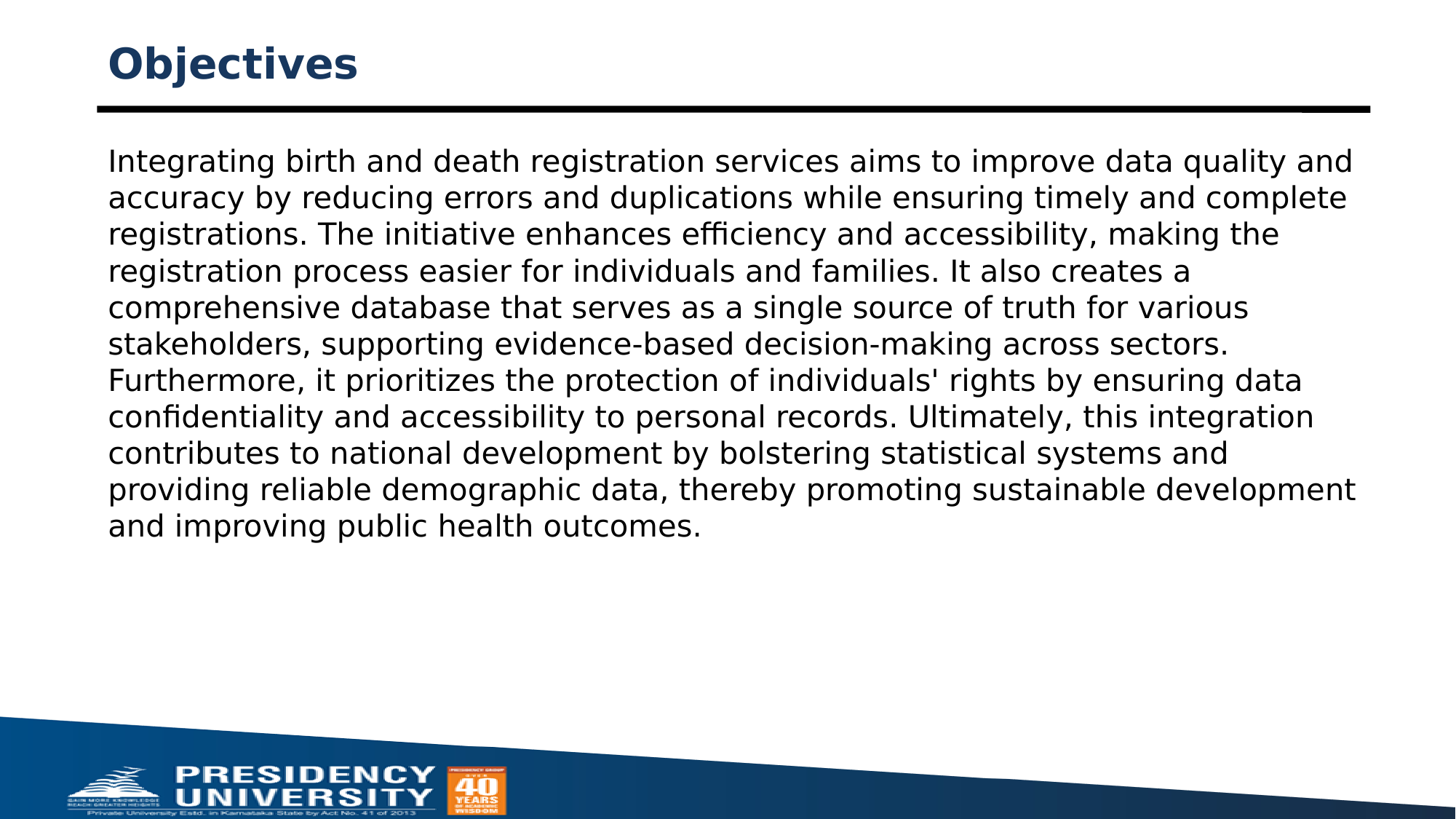

# Objectives
Integrating birth and death registration services aims to improve data quality and accuracy by reducing errors and duplications while ensuring timely and complete registrations. The initiative enhances efficiency and accessibility, making the registration process easier for individuals and families. It also creates a comprehensive database that serves as a single source of truth for various stakeholders, supporting evidence-based decision-making across sectors. Furthermore, it prioritizes the protection of individuals' rights by ensuring data confidentiality and accessibility to personal records. Ultimately, this integration contributes to national development by bolstering statistical systems and providing reliable demographic data, thereby promoting sustainable development and improving public health outcomes.